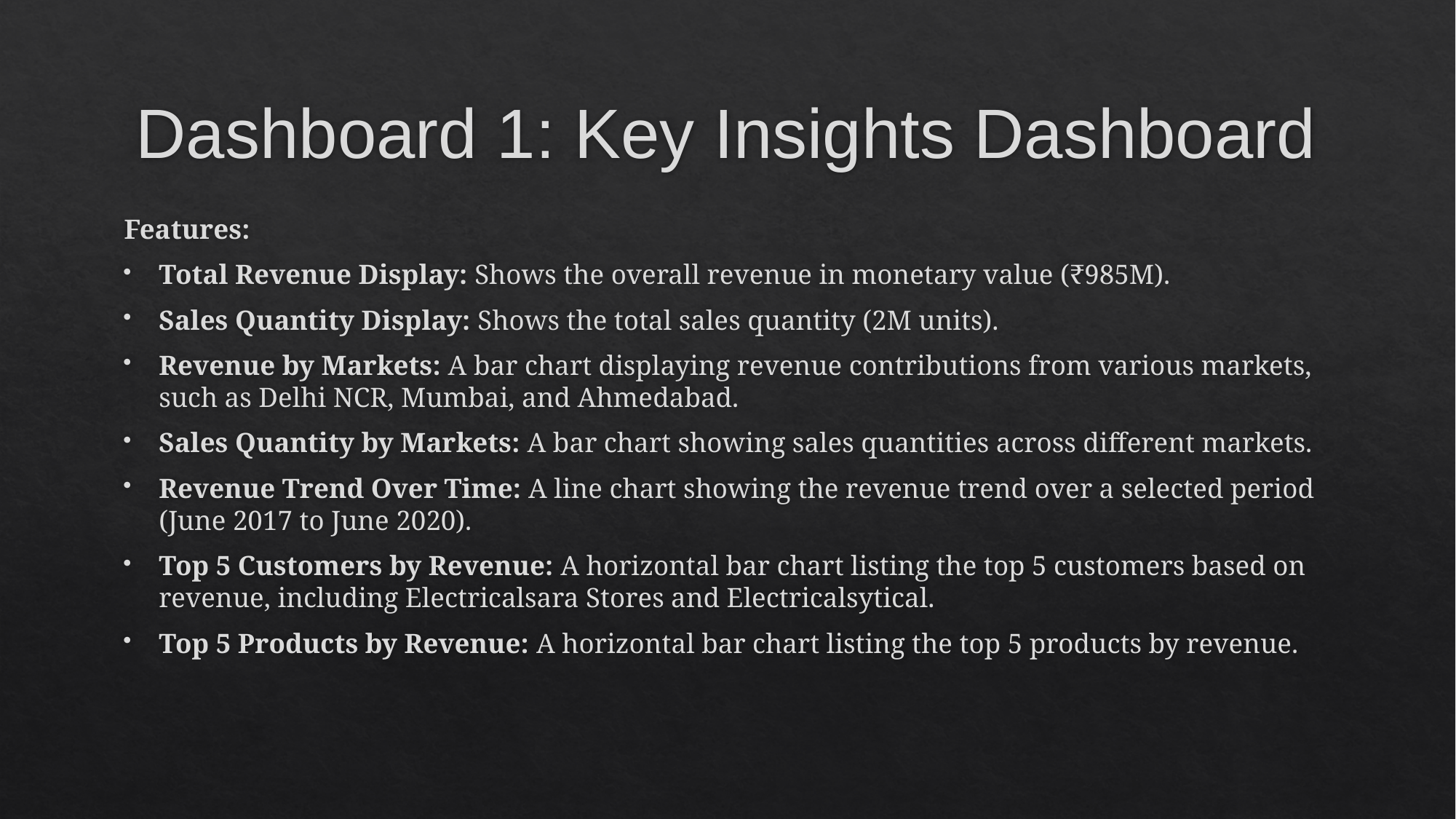

# Dashboard 1: Key Insights Dashboard
Features:
Total Revenue Display: Shows the overall revenue in monetary value (₹985M).
Sales Quantity Display: Shows the total sales quantity (2M units).
Revenue by Markets: A bar chart displaying revenue contributions from various markets, such as Delhi NCR, Mumbai, and Ahmedabad.
Sales Quantity by Markets: A bar chart showing sales quantities across different markets.
Revenue Trend Over Time: A line chart showing the revenue trend over a selected period (June 2017 to June 2020).
Top 5 Customers by Revenue: A horizontal bar chart listing the top 5 customers based on revenue, including Electricalsara Stores and Electricalsytical.
Top 5 Products by Revenue: A horizontal bar chart listing the top 5 products by revenue.